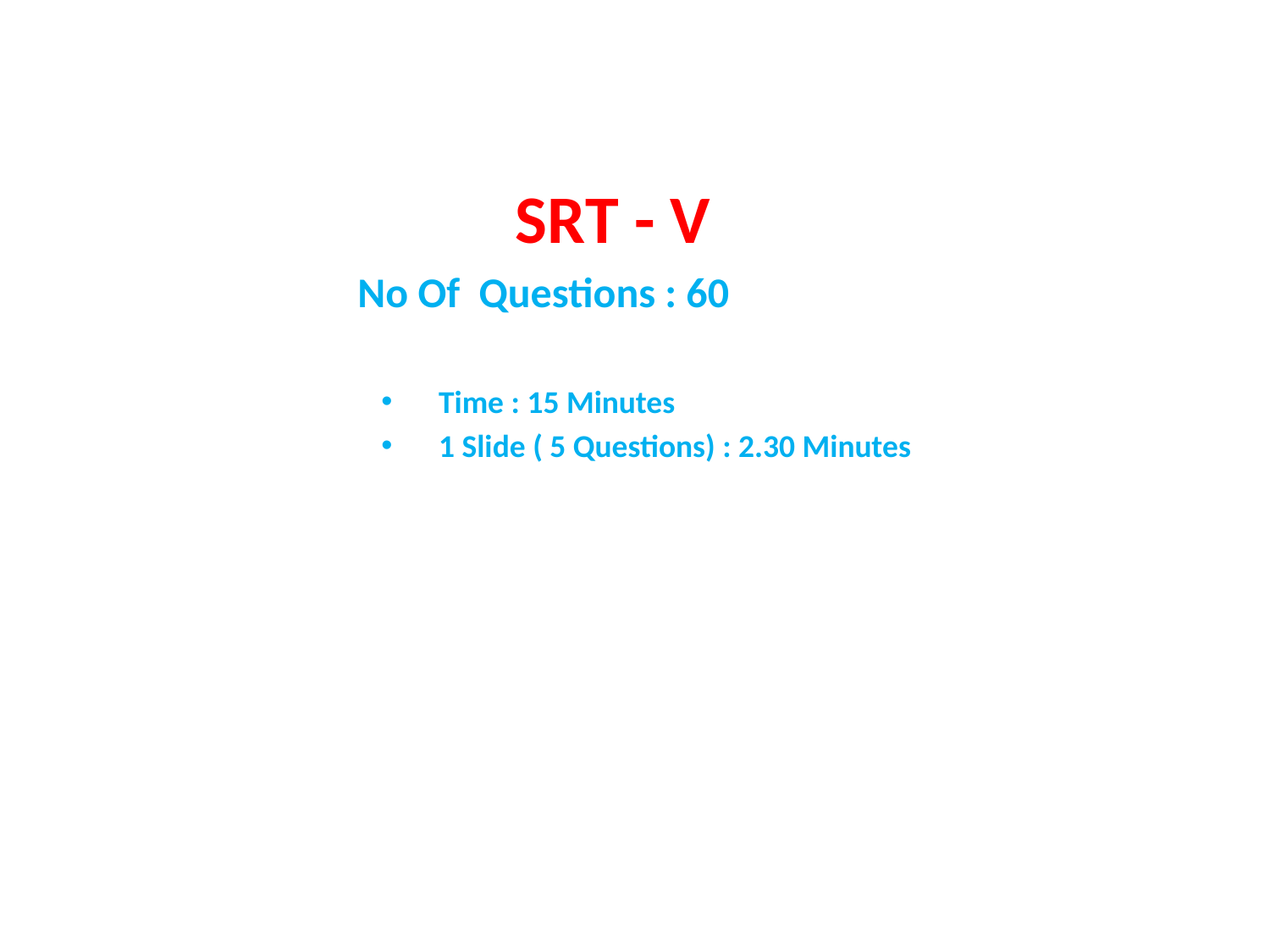

SRT - V
No Of  Questions : 60

Time : 15 Minutes
1 Slide ( 5 Questions) : 2.30 Minutes